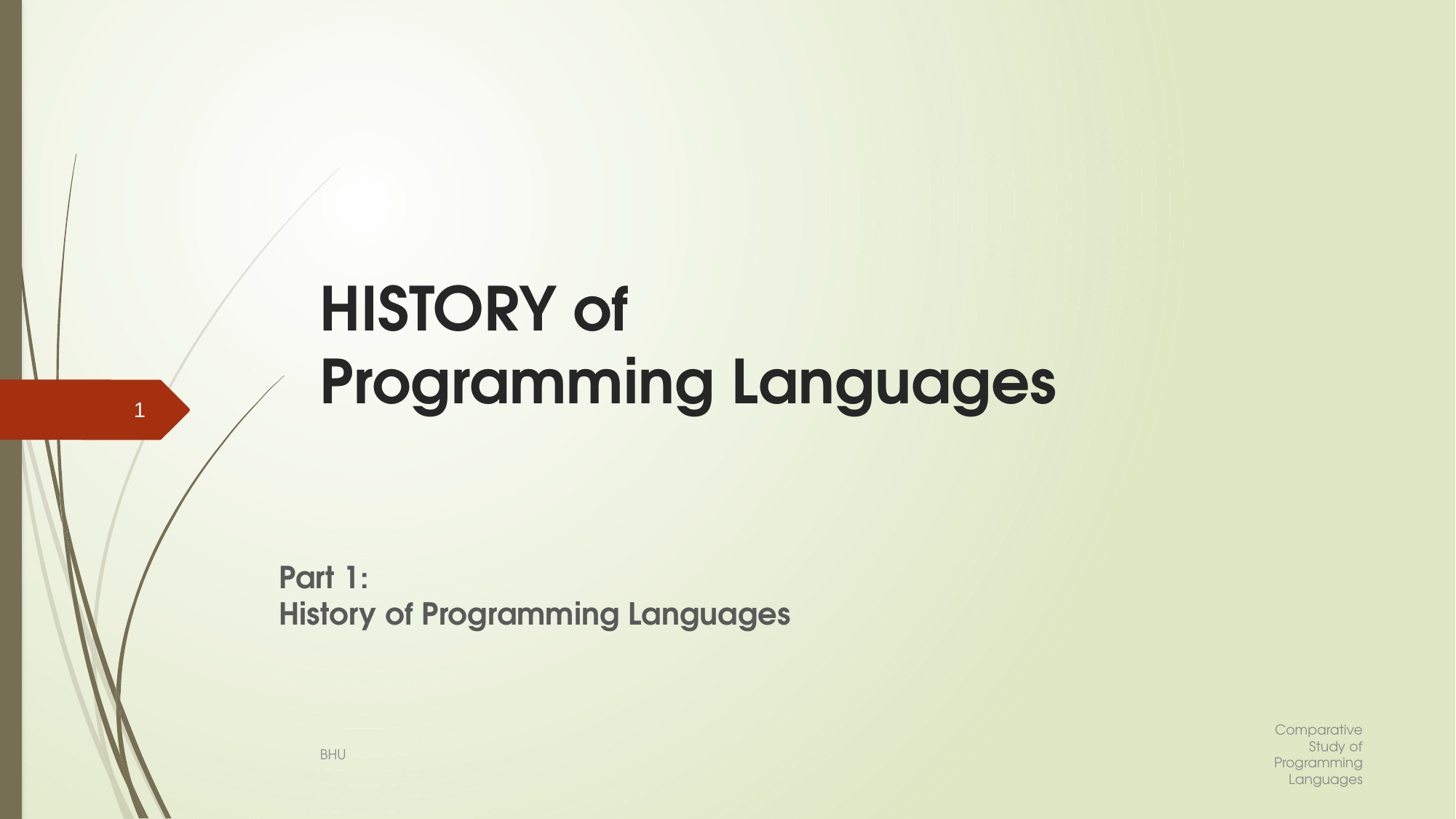

# HISTORY of Programming Languages
1
Part 1:
History of Programming Languages
Comparative Study of Programming Languages
BHU